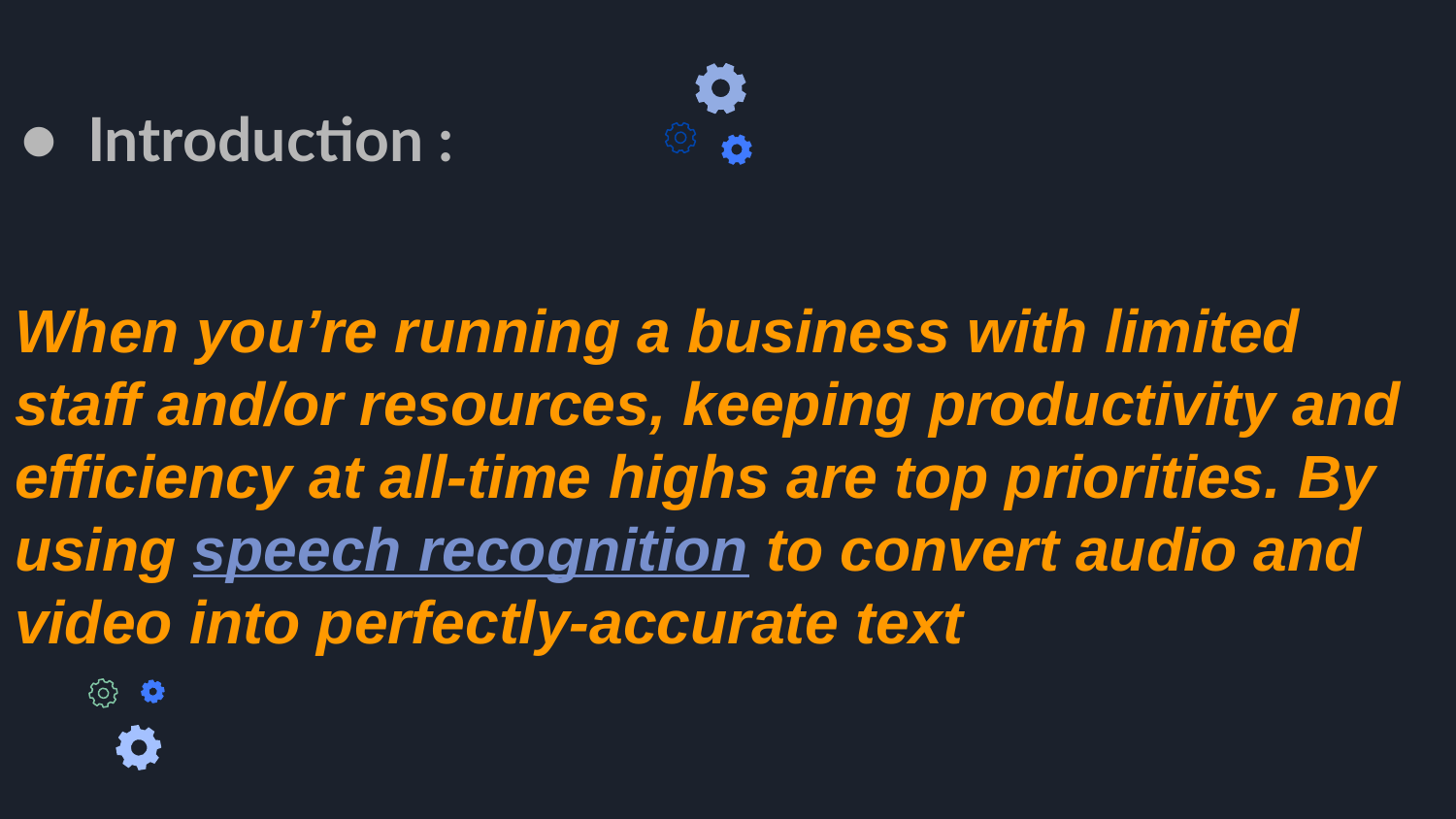

Introduction :
# When you’re running a business with limited staff and/or resources, keeping productivity and efficiency at all-time highs are top priorities. By using speech recognition to convert audio and video into perfectly-accurate text